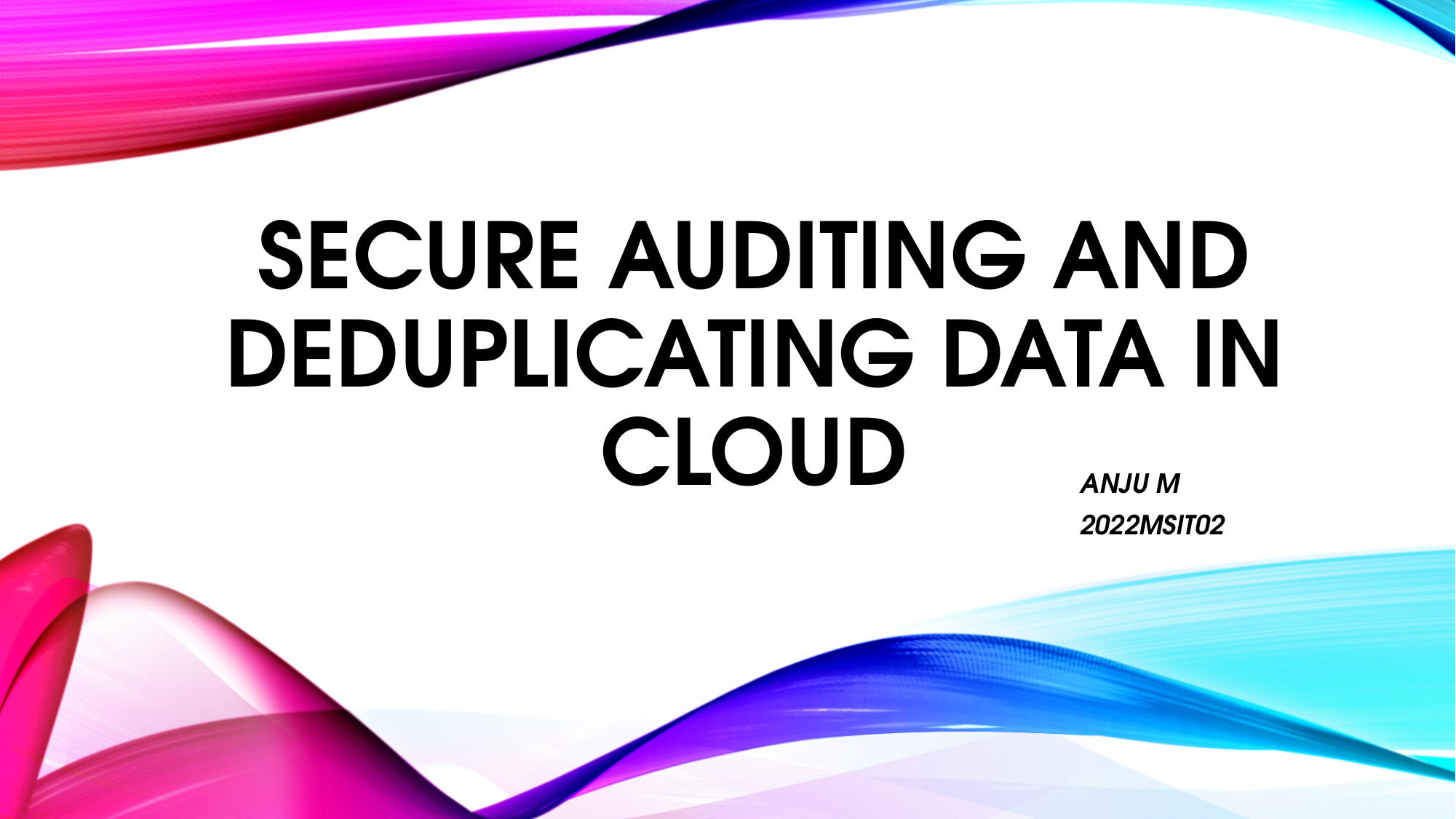

# SECURE AUDITING AND DEDUPLICATIng DATA IN CLOUD
ANJU M
2022MSIT02